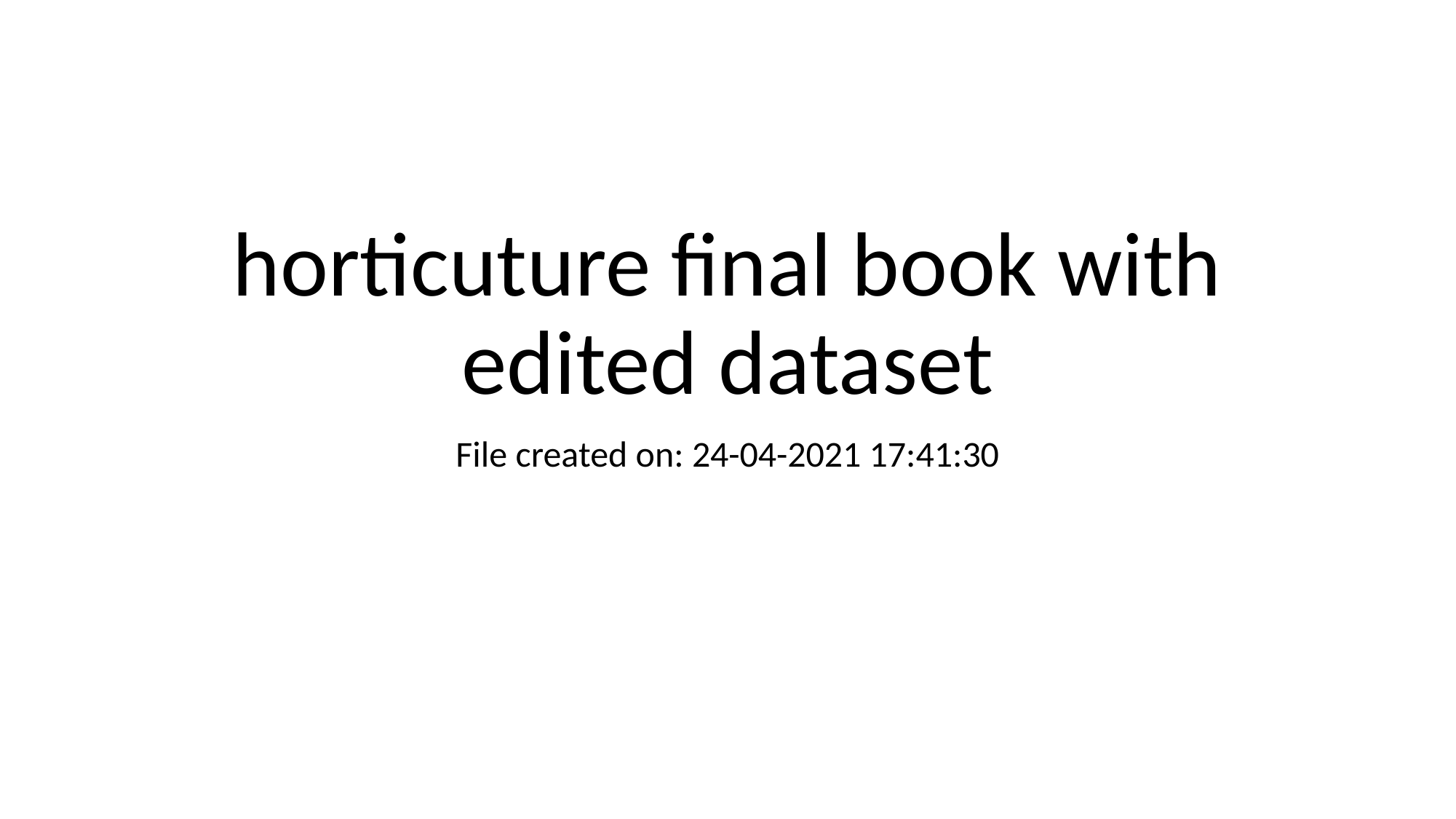

# horticuture final book with edited dataset
File created on: 24-04-2021 17:41:30